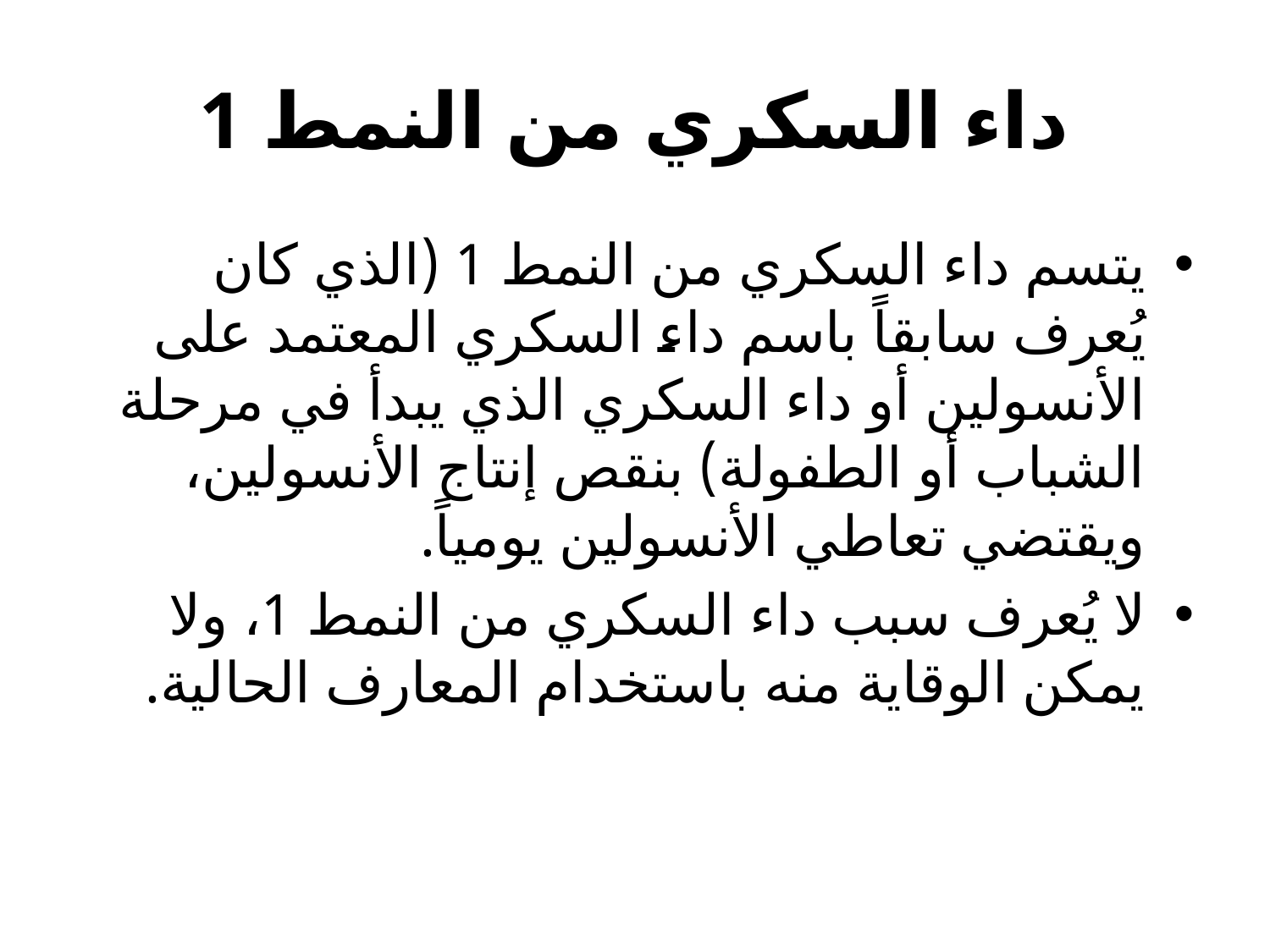

# داء السكري من النمط 1
يتسم داء السكري من النمط 1 (الذي كان يُعرف سابقاً باسم داء السكري المعتمد على الأنسولين أو داء السكري الذي يبدأ في مرحلة الشباب أو الطفولة) بنقص إنتاج الأنسولين، ويقتضي تعاطي الأنسولين يومياً.
لا يُعرف سبب داء السكري من النمط 1، ولا يمكن الوقاية منه باستخدام المعارف الحالية.